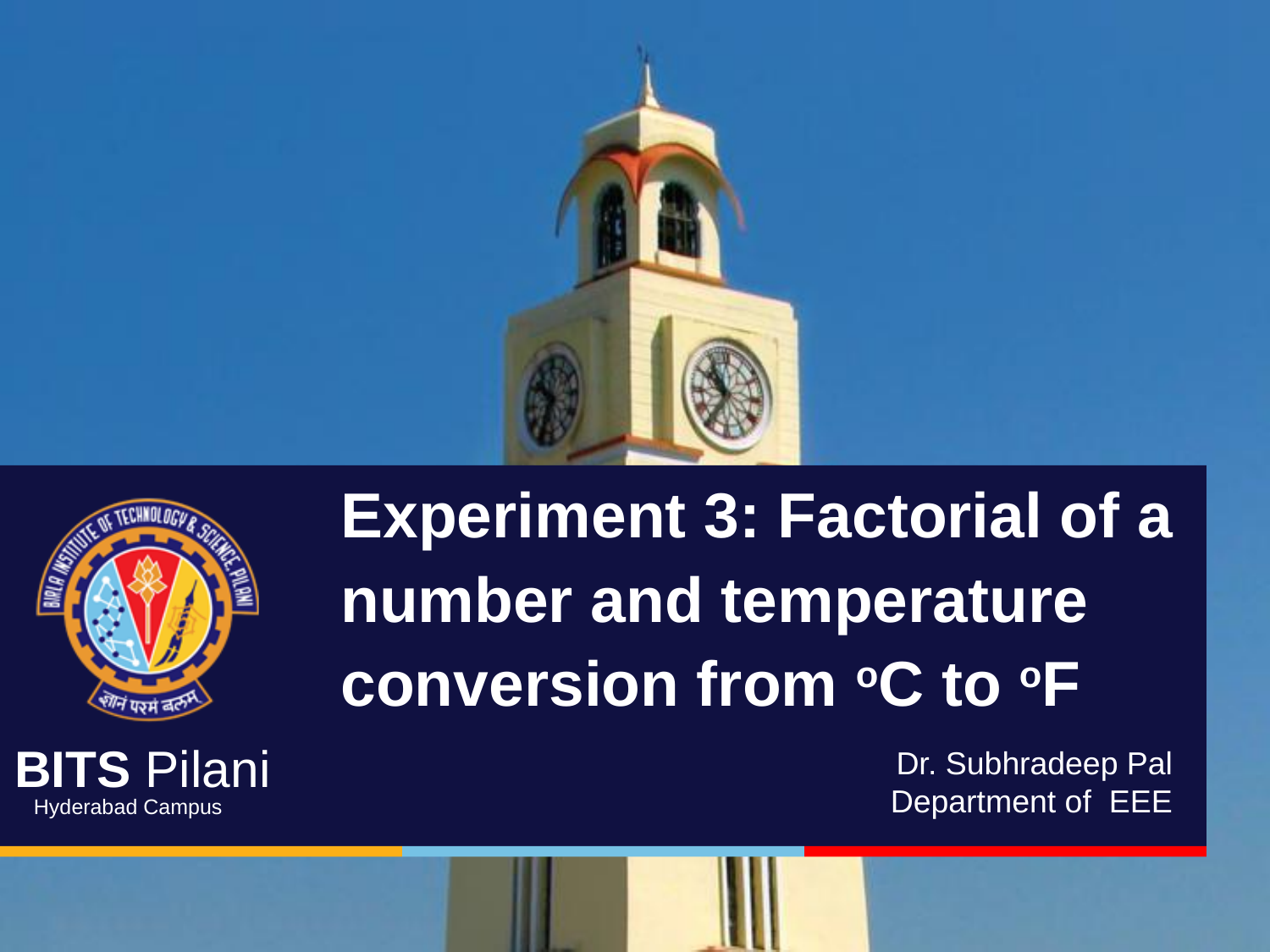

# Experiment 3: Factorial of a number and temperature conversion from oC to oF
Dr. Subhradeep Pal
Department of  EEE